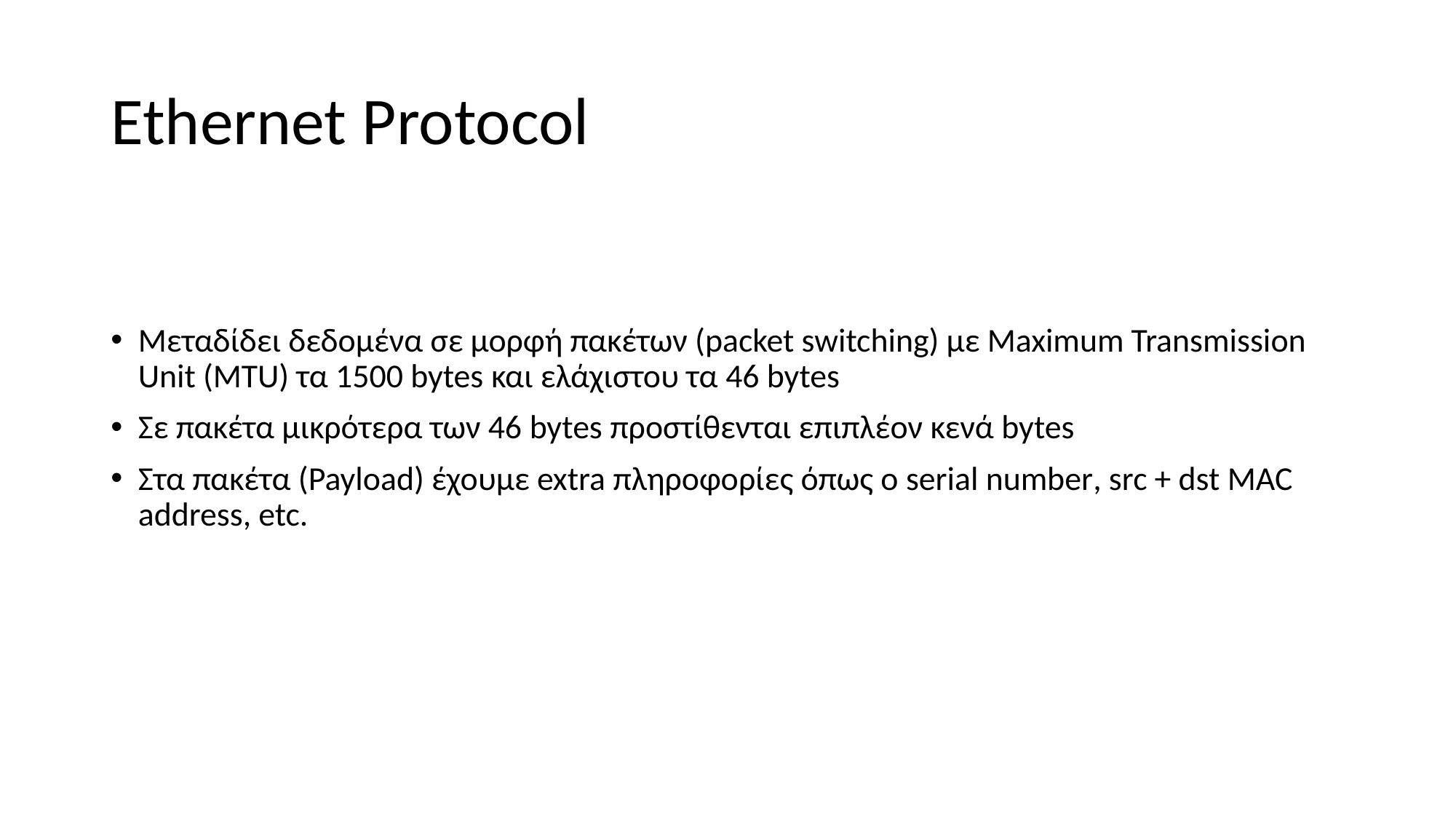

# Ethernet Protocol

Μεταδίδει δεδομένα σε μορφή πακέτων (packet switching) με Maximum Transmission Unit (MTU) τα 1500 bytes και ελάχιστου τα 46 bytes
Σε πακέτα μικρότερα των 46 bytes προστίθενται επιπλέον κενά bytes
Στα πακέτα (Payload) έχουμε extra πληροφορίες όπως ο serial number, src + dst MAC address, etc.